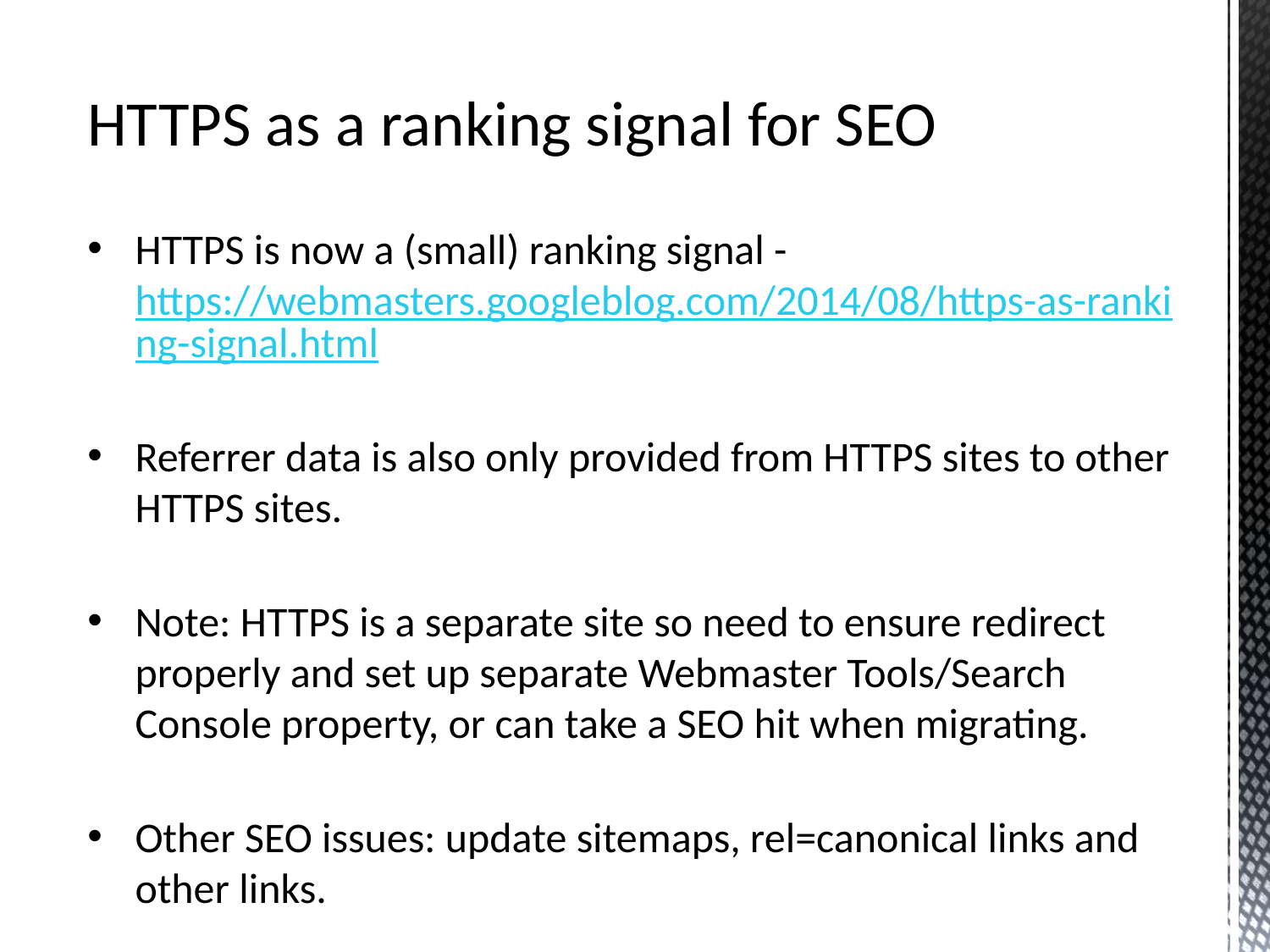

HTTPS as a ranking signal for SEO
HTTPS is now a (small) ranking signal - https://webmasters.googleblog.com/2014/08/https-as-ranking-signal.html
Referrer data is also only provided from HTTPS sites to other HTTPS sites.
Note: HTTPS is a separate site so need to ensure redirect properly and set up separate Webmaster Tools/Search Console property, or can take a SEO hit when migrating.
Other SEO issues: update sitemaps, rel=canonical links and other links.